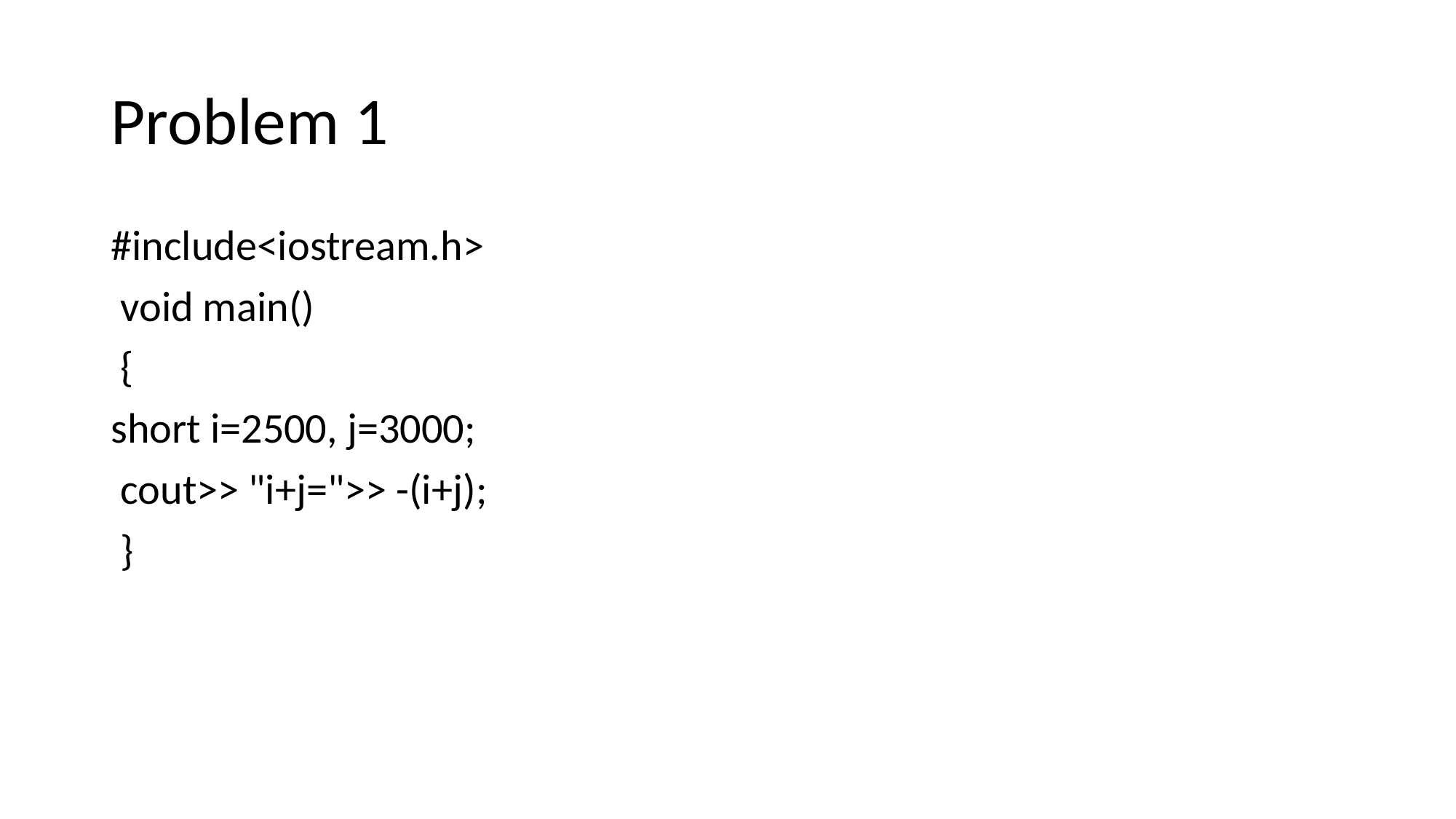

# Problem 1
#include<iostream.h>
 void main()
 {
short i=2500, j=3000;
 cout>> "i+j=">> -(i+j);
 }